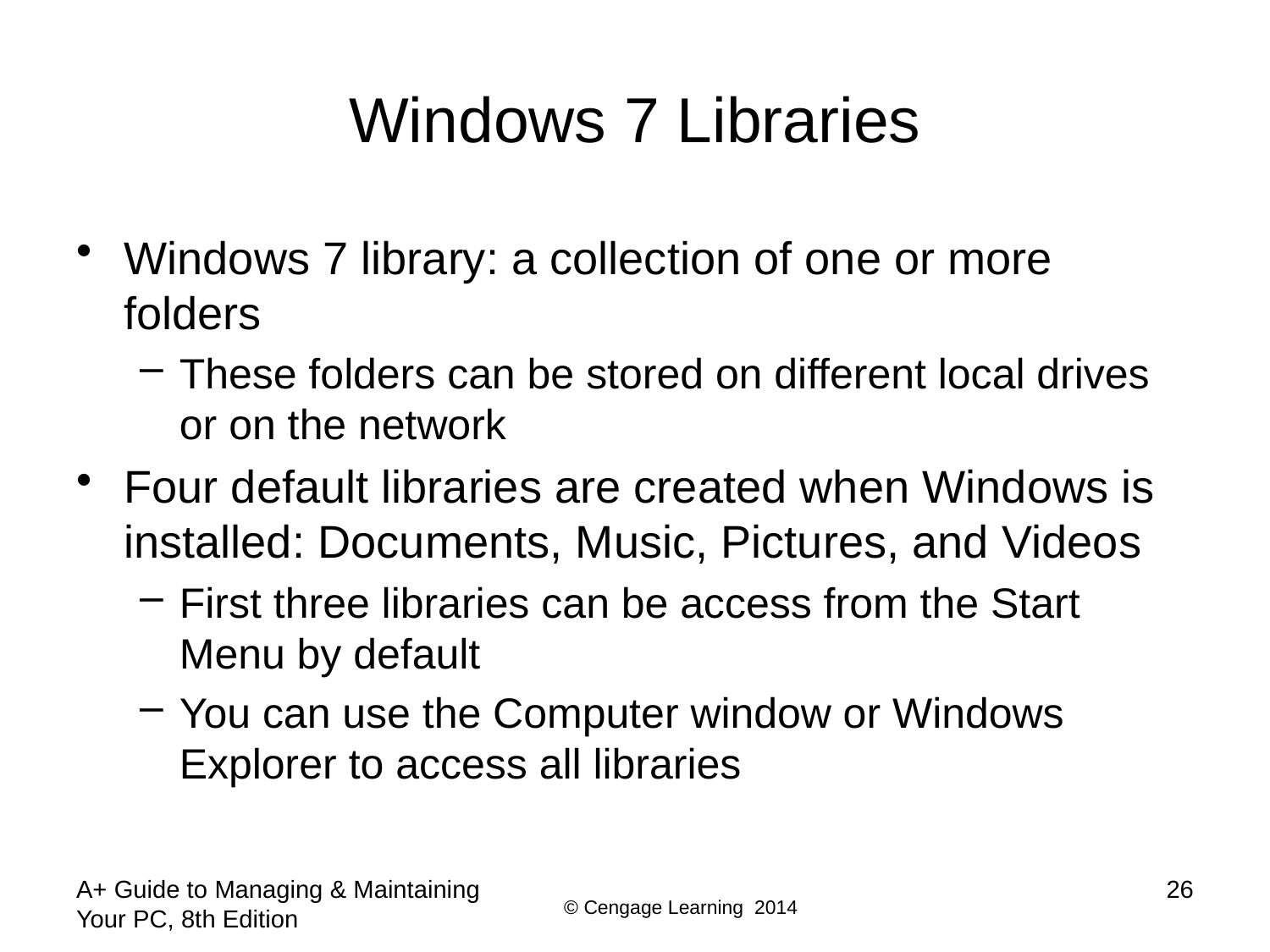

# Windows 7 Libraries
Windows 7 library: a collection of one or more folders
These folders can be stored on different local drives or on the network
Four default libraries are created when Windows is installed: Documents, Music, Pictures, and Videos
First three libraries can be access from the Start Menu by default
You can use the Computer window or Windows Explorer to access all libraries
A+ Guide to Managing & Maintaining Your PC, 8th Edition
26